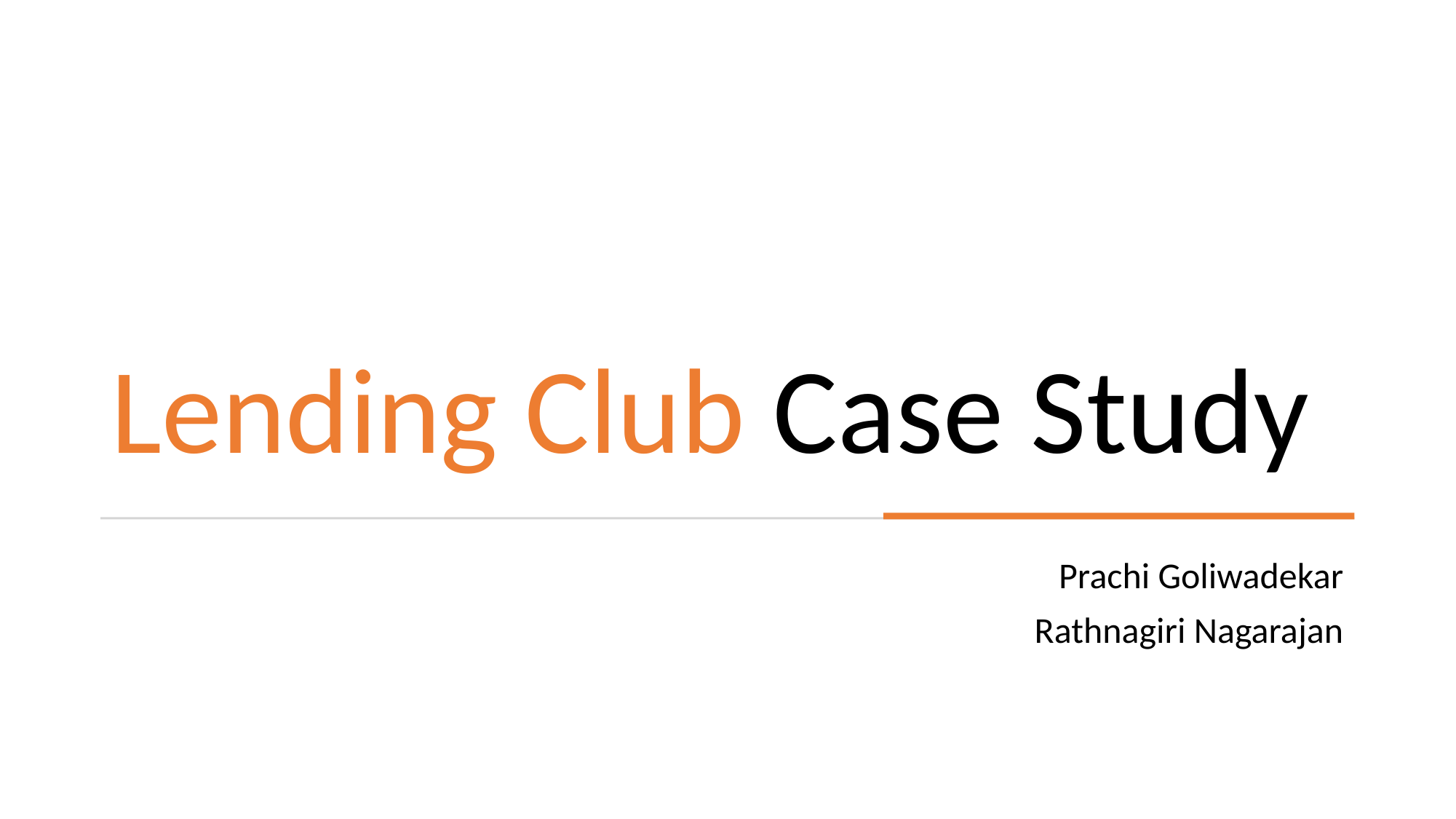

# Lending Club Case Study

Prachi Goliwadekar
Rathnagiri Nagarajan